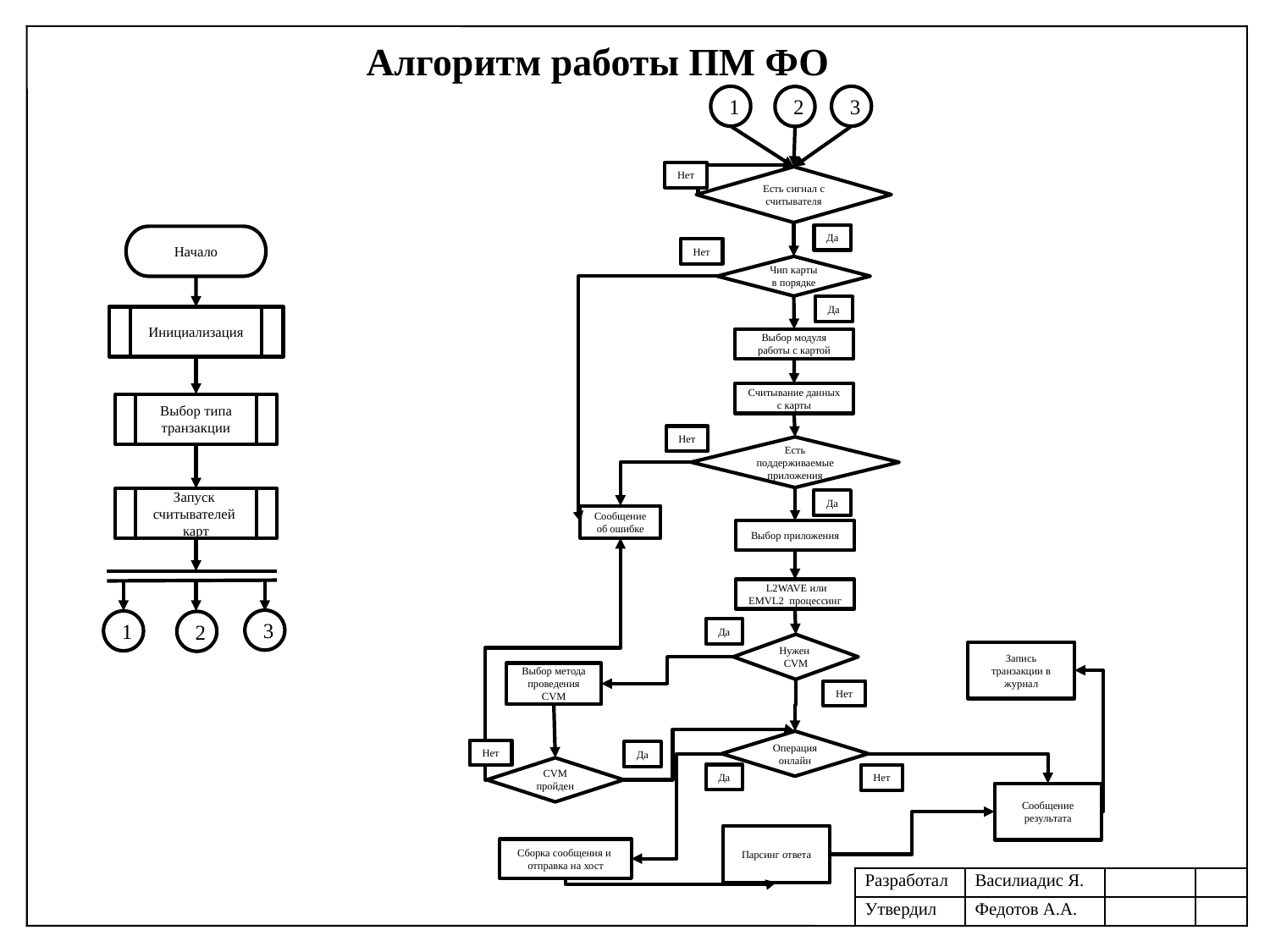

Алгоритм работы ПМ ФО

1
3
2
Нет
Есть сигнал с считывателя
Да
Начало
Нет
Чип карты в порядке
Да
Инициализация
Выбор модуля работы с картой
Считывание данных с карты
Выбор типа транзакции
Нет
Есть поддерживаемые приложения
Запуск  считывателей  карт
Да
Сообщение об ошибке
Выбор приложения
 L2WAVE или EMVL2  процессинг
3
1
2
Да
Нужен  CVM
Запись транзакции в журнал
Выбор метода проведения CVM
Нет
Операция онлайн
Нет
Да
CVM
пройден
Да
Нет
Сообщение результата
Парсинг ответа
Сборка сообщения и  отправка на хост
| Разработал | Василиадис Я. |  |  |
| --- | --- | --- | --- |
| Утвердил | Федотов А.А. |  |  |